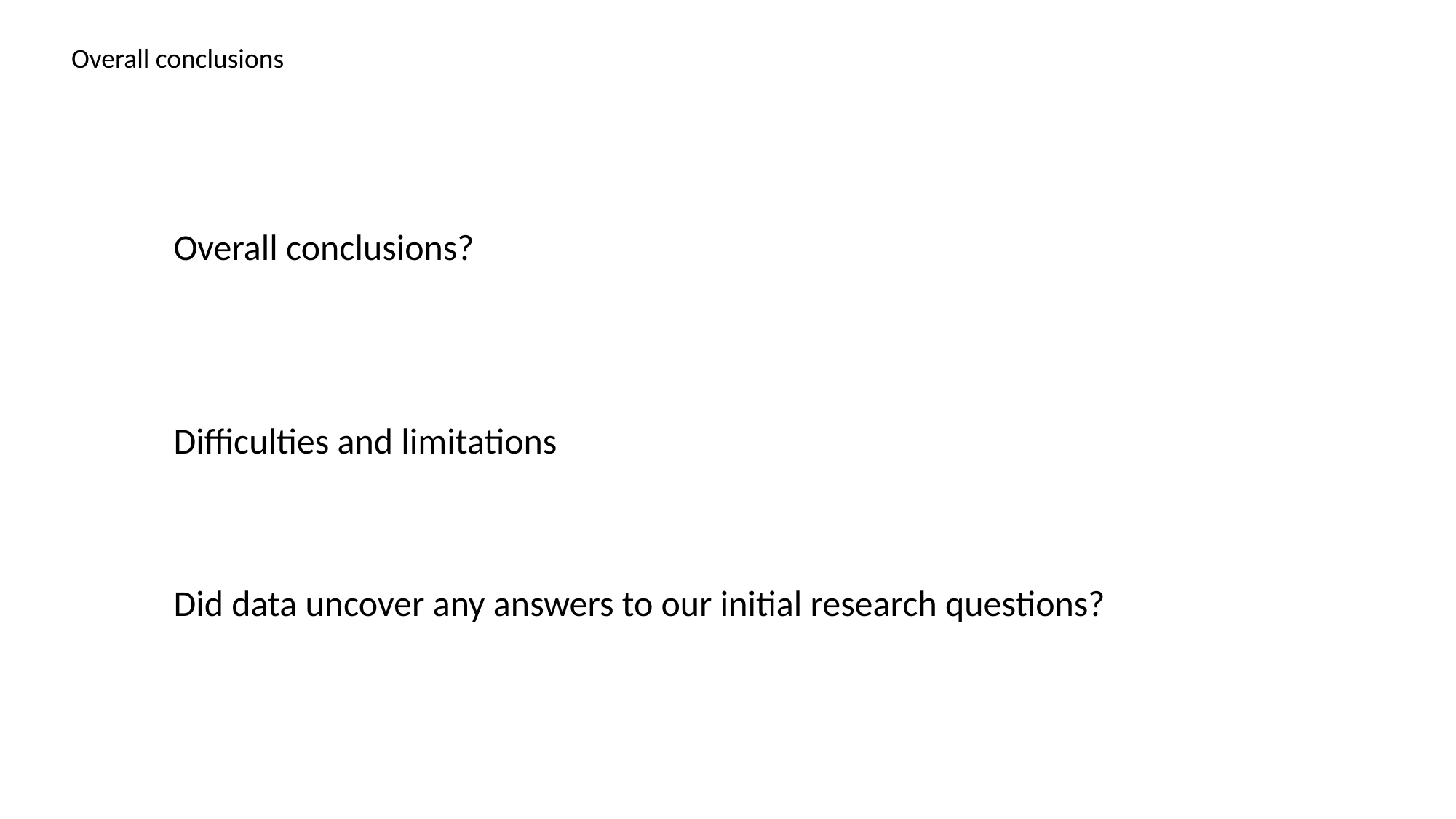

Overall conclusions
Overall conclusions?
Difficulties and limitations
Did data uncover any answers to our initial research questions?